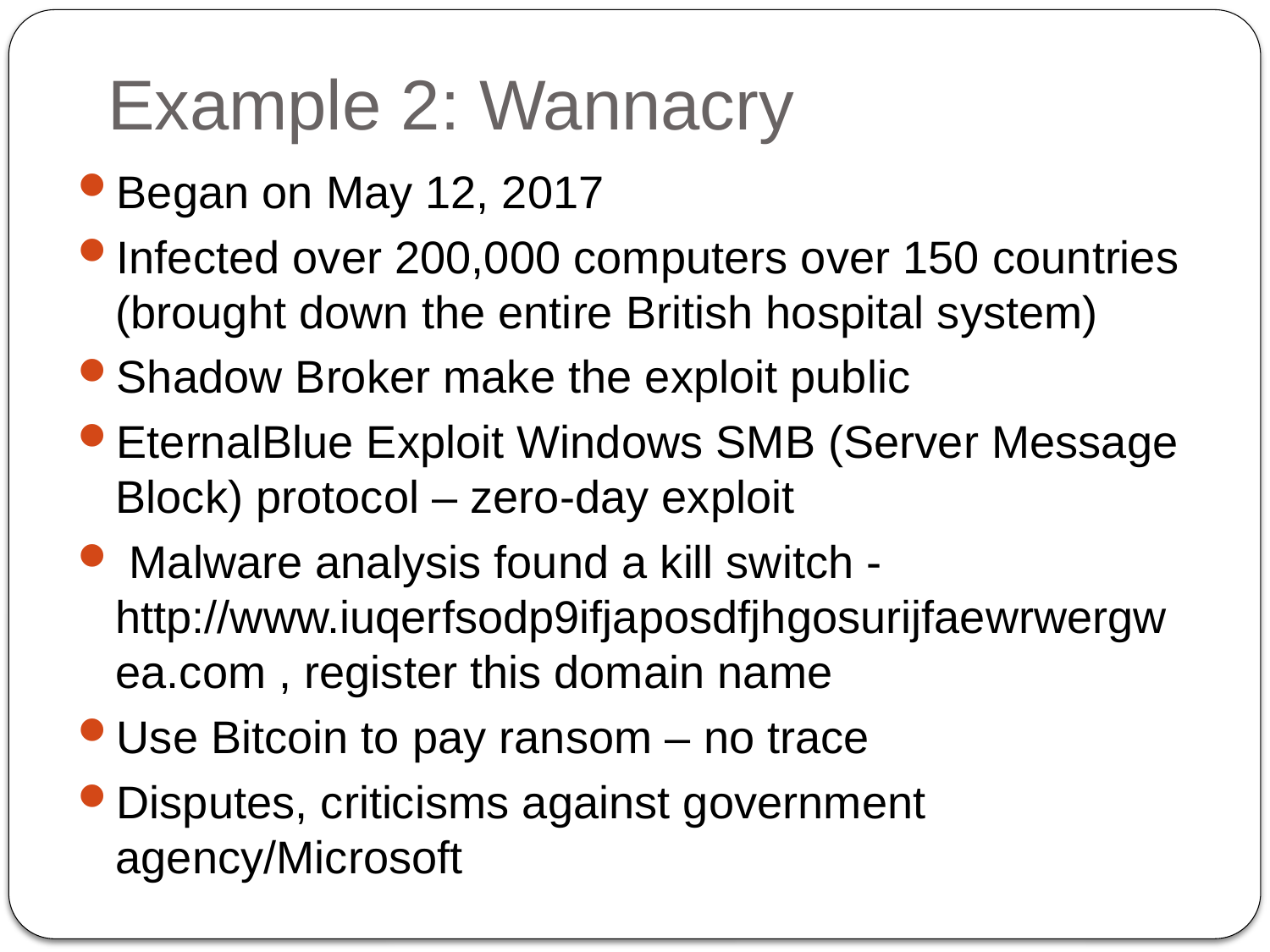

# Example 2: Wannacry
Began on May 12, 2017
Infected over 200,000 computers over 150 countries (brought down the entire British hospital system)
Shadow Broker make the exploit public
EternalBlue Exploit Windows SMB (Server Message Block) protocol – zero-day exploit
 Malware analysis found a kill switch - http://www.iuqerfsodp9ifjaposdfjhgosurijfaewrwergwea.com , register this domain name
Use Bitcoin to pay ransom – no trace
Disputes, criticisms against government agency/Microsoft